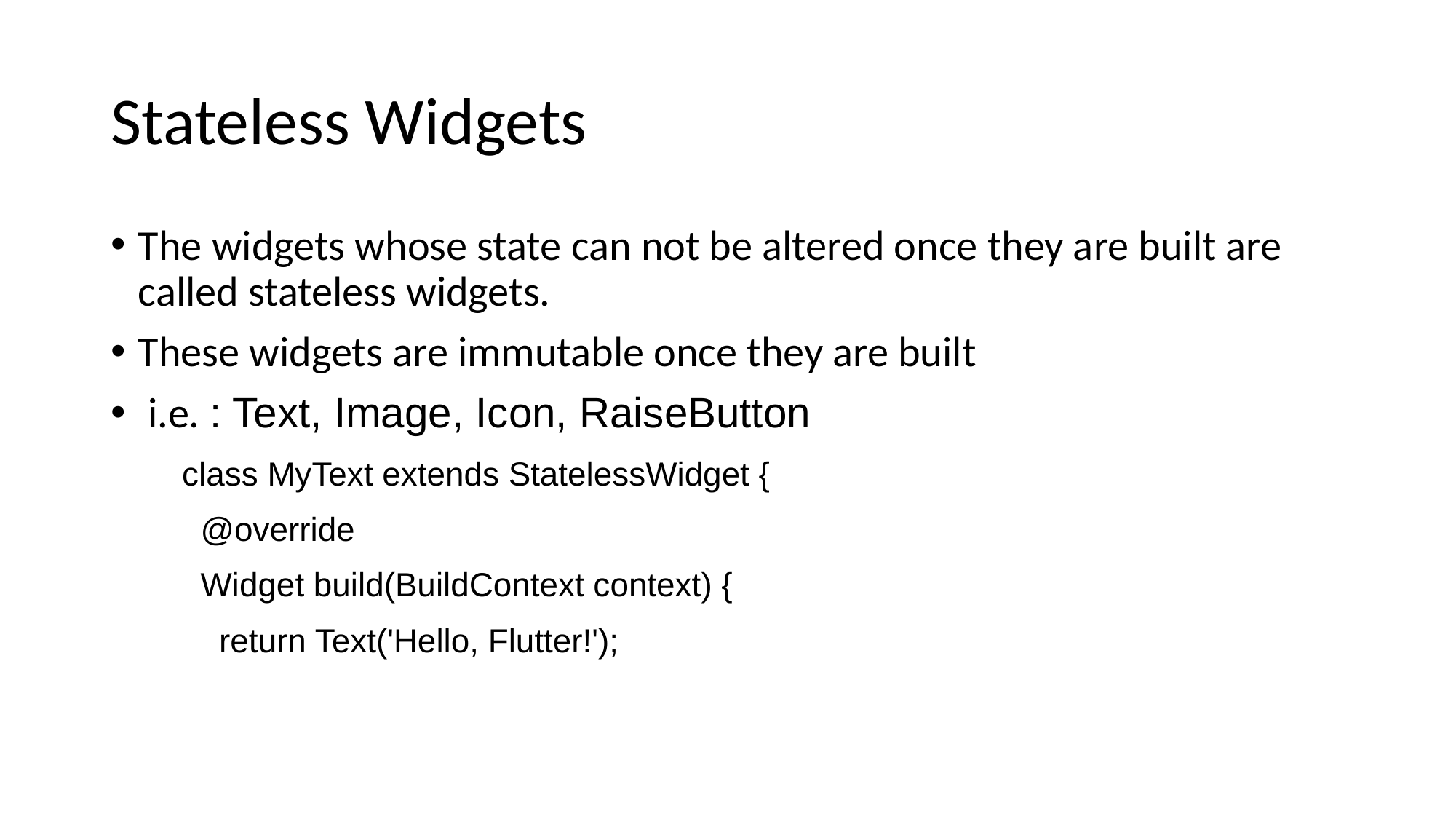

# Stateless Widgets
The widgets whose state can not be altered once they are built are called stateless widgets.
These widgets are immutable once they are built
 i.e. : Text, Image, Icon, RaiseButton
class MyText extends StatelessWidget {
  @override
  Widget build(BuildContext context) {
    return Text('Hello, Flutter!');